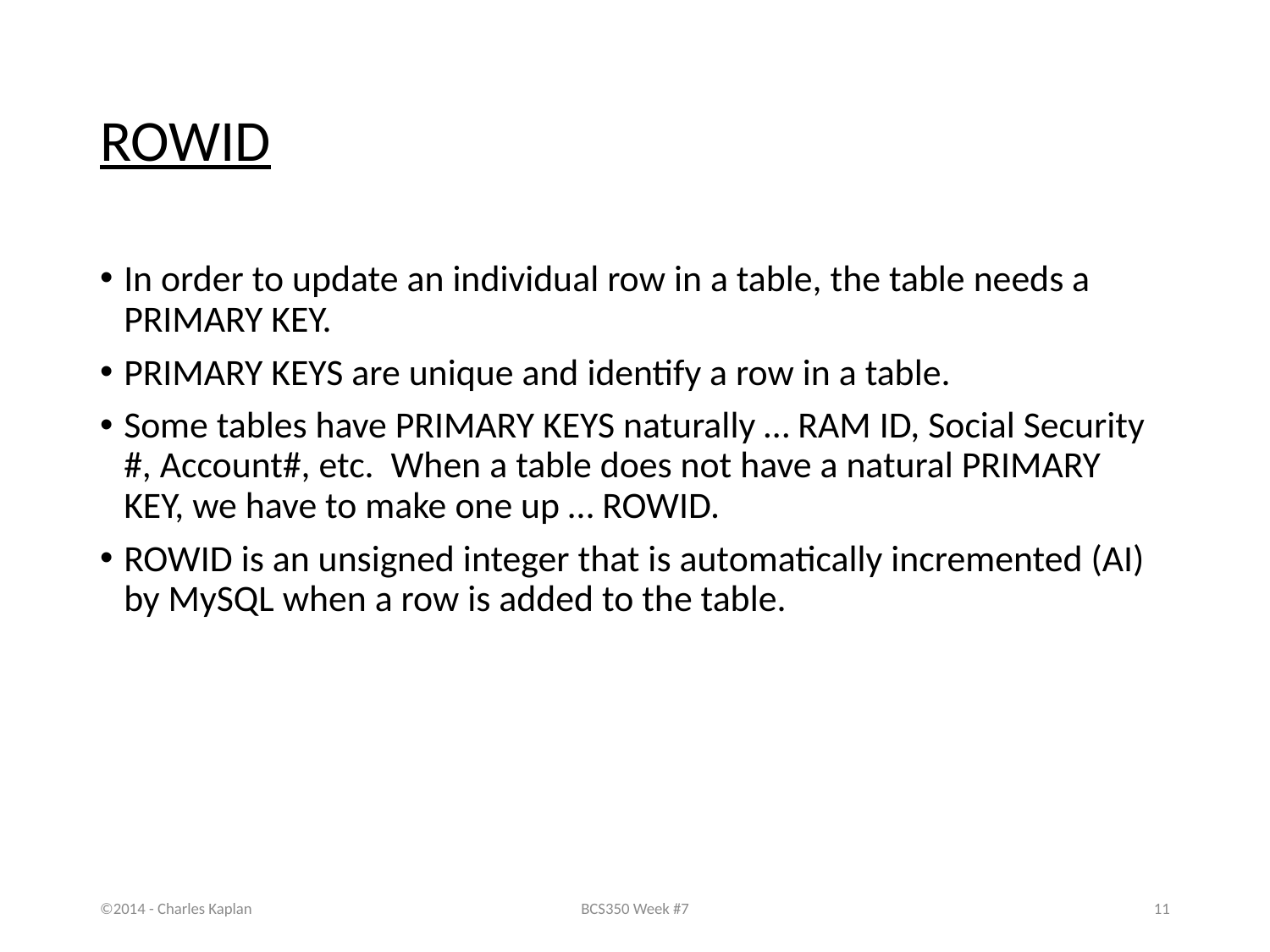

# ROWID
In order to update an individual row in a table, the table needs a PRIMARY KEY.
PRIMARY KEYS are unique and identify a row in a table.
Some tables have PRIMARY KEYS naturally … RAM ID, Social Security #, Account#, etc.  When a table does not have a natural PRIMARY KEY, we have to make one up … ROWID.
ROWID is an unsigned integer that is automatically incremented (AI) by MySQL when a row is added to the table.
©2014 - Charles Kaplan
BCS350 Week #7
11